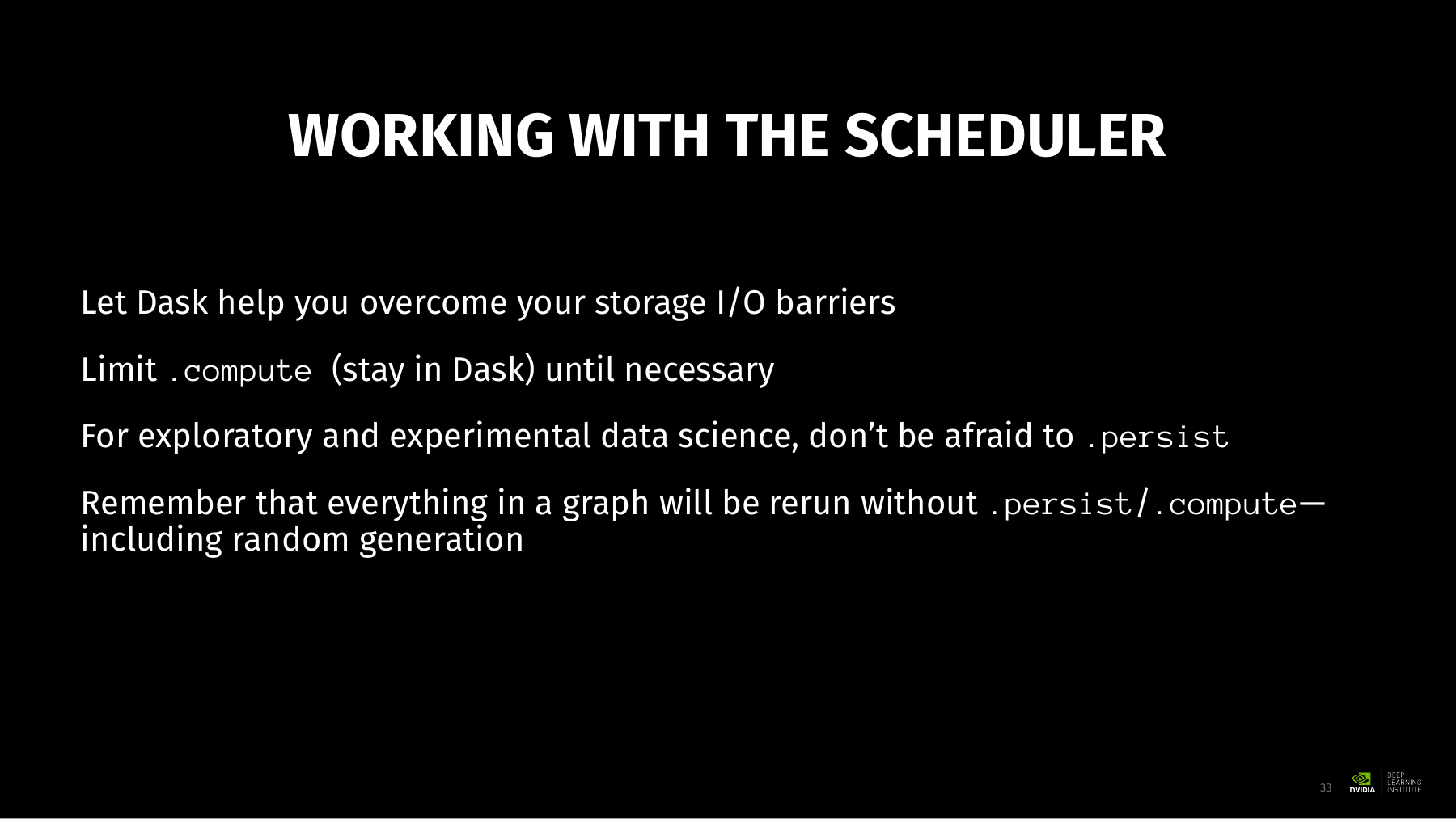

# Working with the scheduler

Let Dask help you overcome your storage I/O barriers
Limit .compute (stay in Dask) until necessary
For exploratory and experimental data science, don’t be afraid to .persist
Remember that everything in a graph will be rerun without .persist/.compute—
including random generation